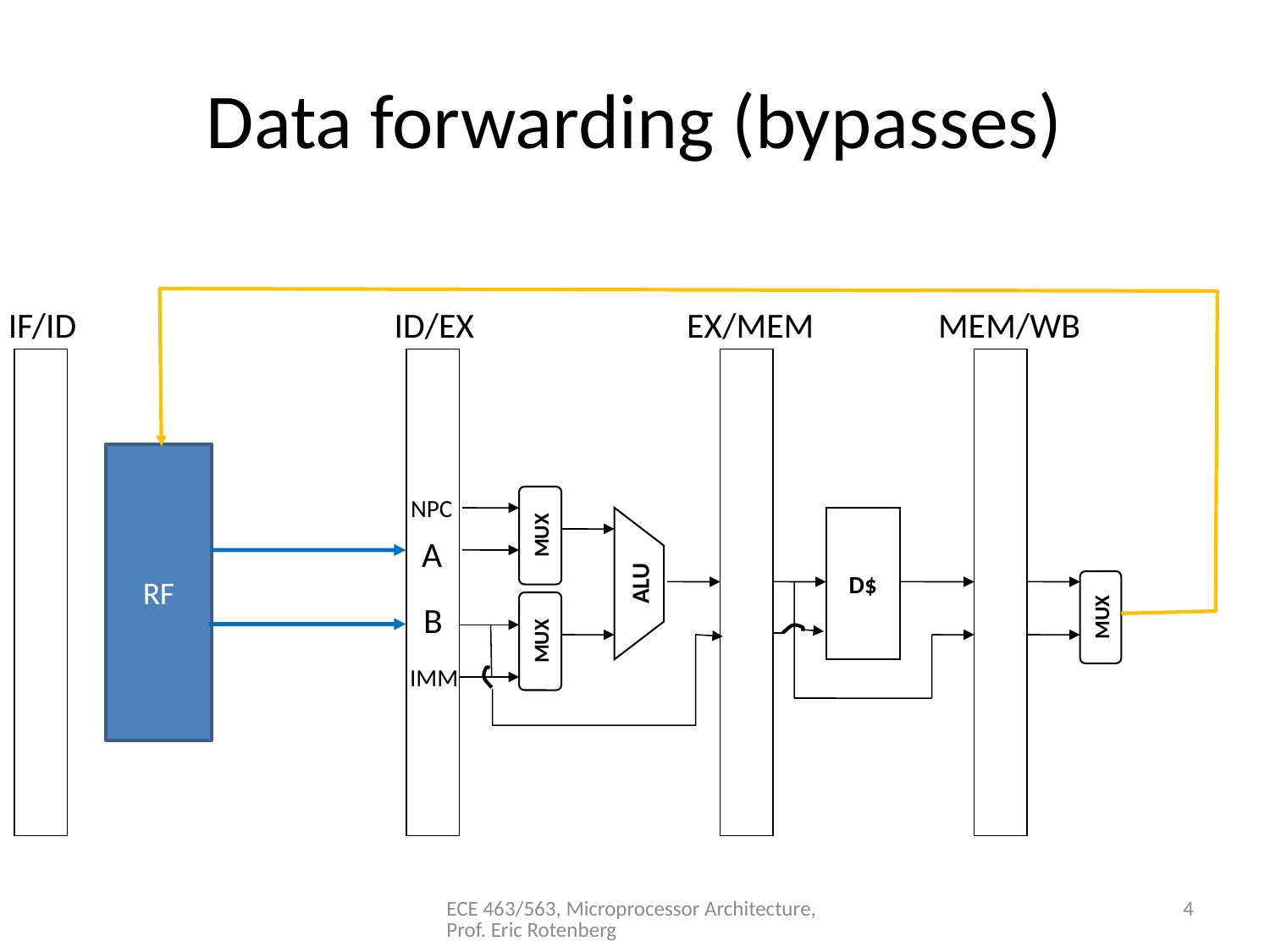

# Data forwarding (bypasses)

IF/ID
ID/EX
EX/MEM
MEM/WB

RF
NPC

D$
MUX
A

ALU

B
MUX
MUX

IMM

ECE 463/563, Microprocessor Architecture, Prof. Eric Rotenberg
4